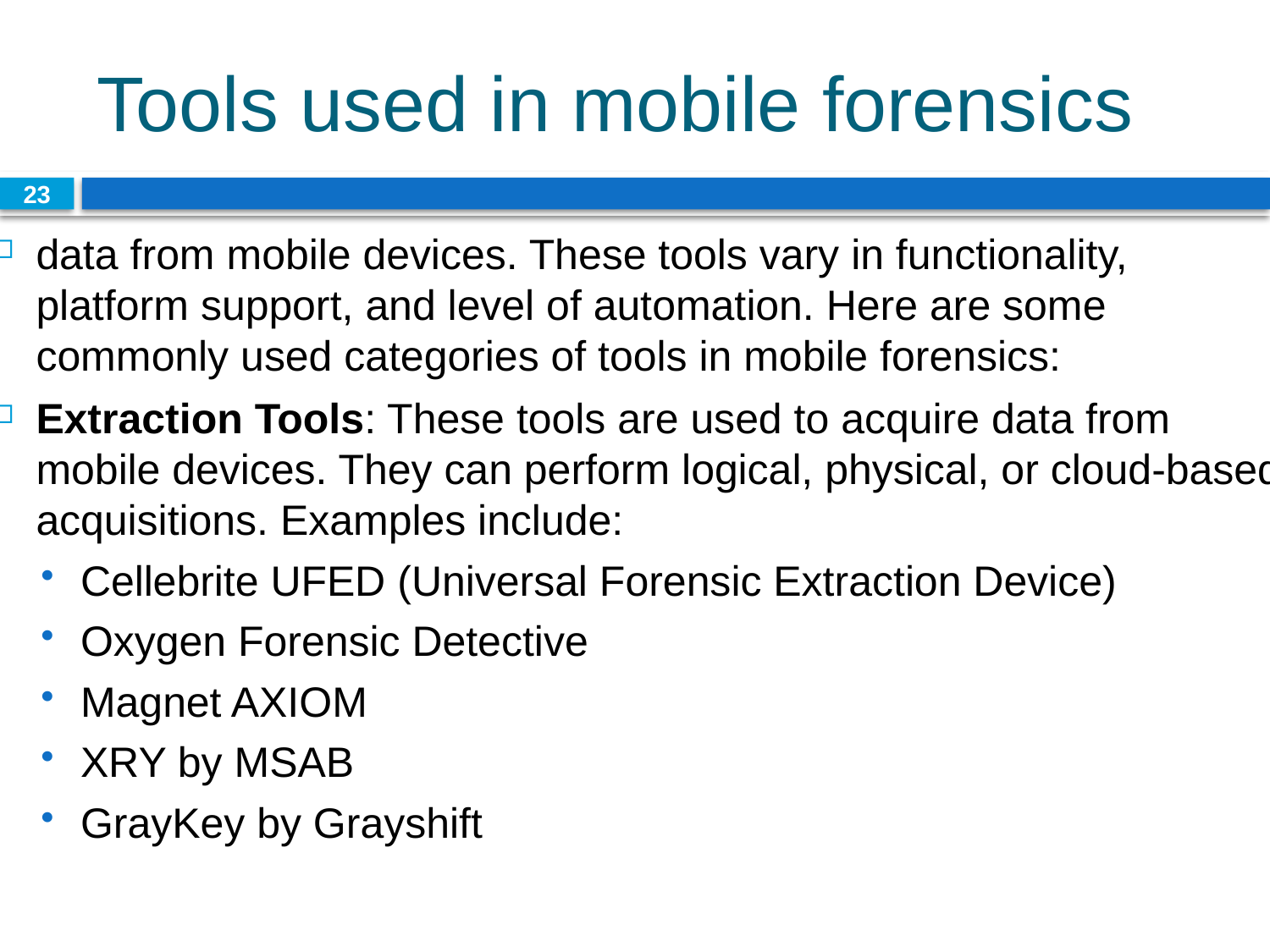

# Tools used in mobile forensics
23
data from mobile devices. These tools vary in functionality, platform support, and level of automation. Here are some commonly used categories of tools in mobile forensics:
Extraction Tools: These tools are used to acquire data from mobile devices. They can perform logical, physical, or cloud-based acquisitions. Examples include:
Cellebrite UFED (Universal Forensic Extraction Device)
Oxygen Forensic Detective
Magnet AXIOM
XRY by MSAB
GrayKey by Grayshift